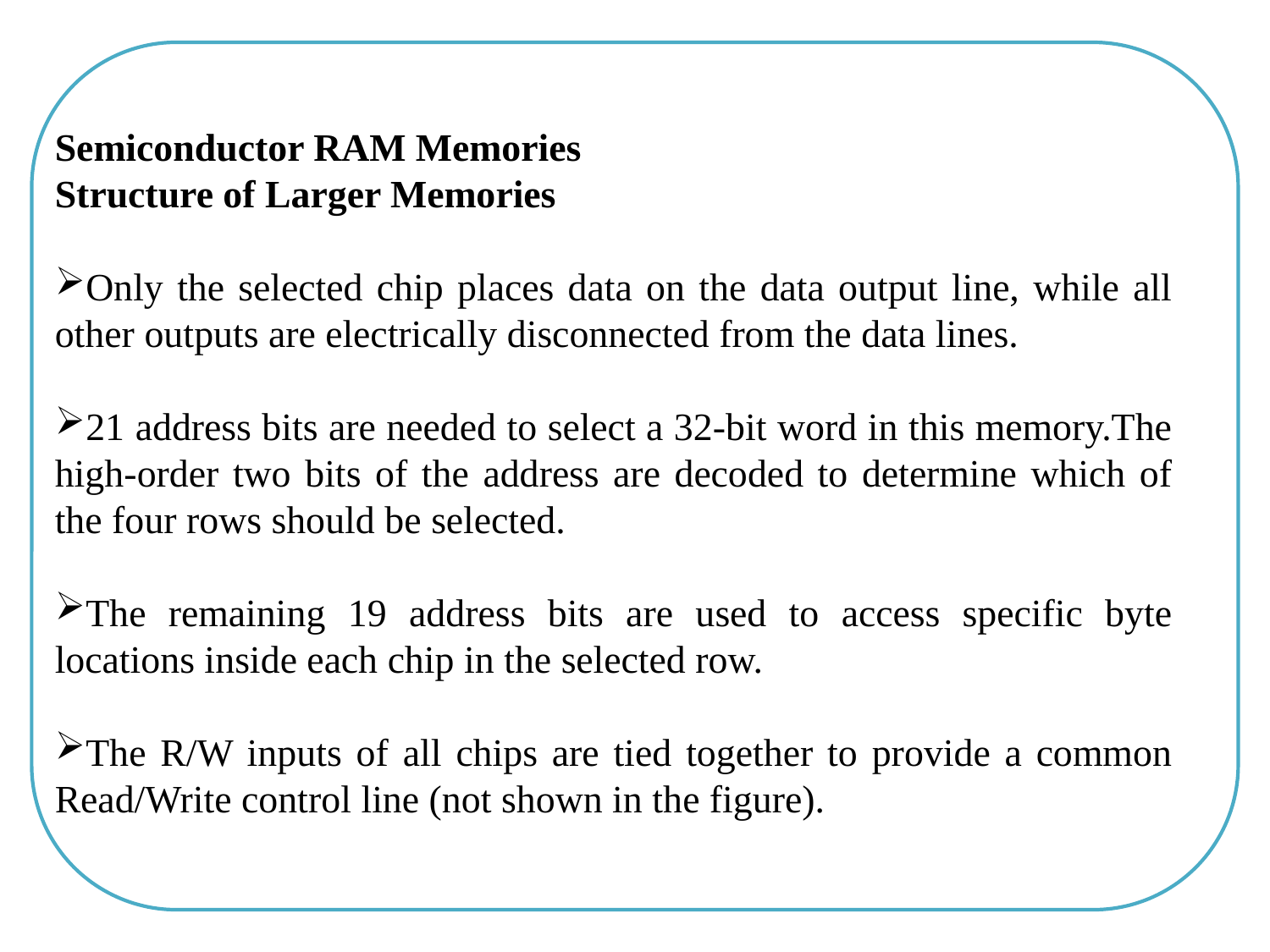

Semiconductor RAM Memories
Structure of Larger Memories

Only the selected chip places data on the data output line, while all other outputs are electrically disconnected from the data lines.

21 address bits are needed to select a 32-bit word in this memory.The high-order two bits of the address are decoded to determine which of the four rows should be selected.

The remaining 19 address bits are used to access specific byte locations inside each chip in the selected row.

The R/W inputs of all chips are tied together to provide a common Read/Write control line (not shown in the figure).